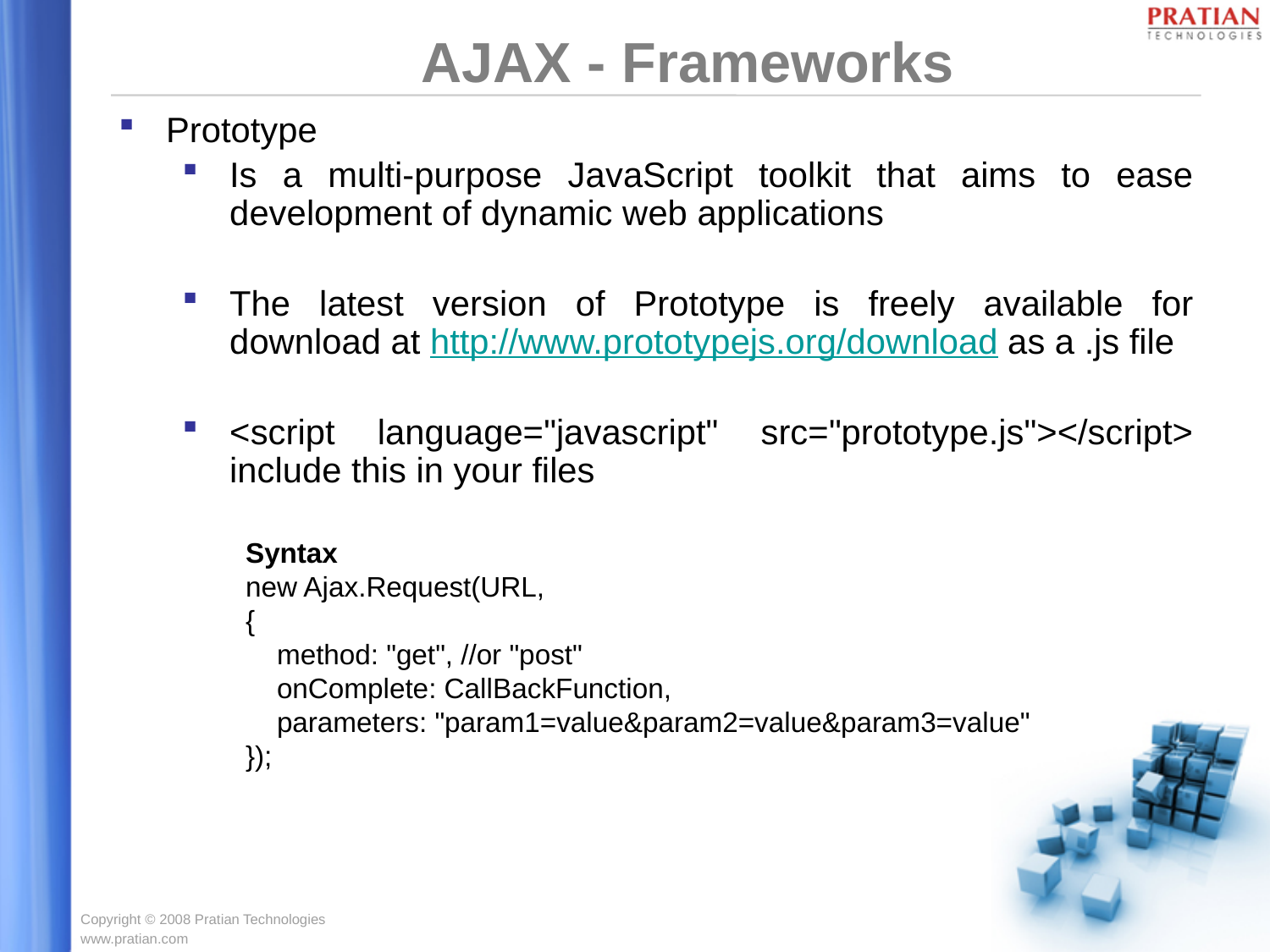

AJAX - Frameworks
Prototype
Is a multi-purpose JavaScript toolkit that aims to ease development of dynamic web applications

The latest version of Prototype is freely available for download at http://www.prototypejs.org/download as a .js file

<script language="javascript" src="prototype.js"></script> include this in your files

	Syntax
	new Ajax.Request(URL,
	{
	    method: "get", //or "post"
	    onComplete: CallBackFunction,
	    parameters: "param1=value&param2=value&param3=value"
	});